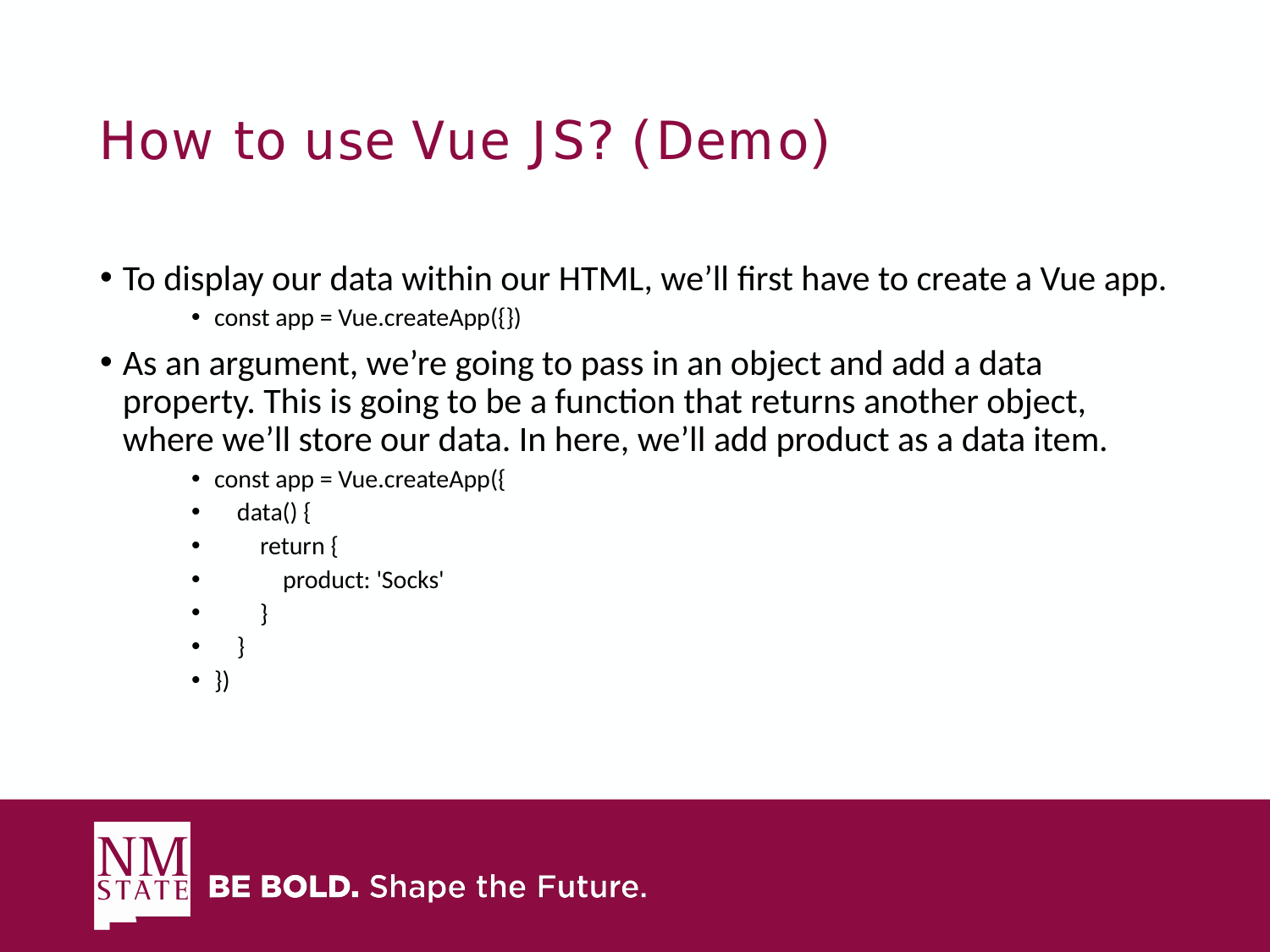

# How to use Vue JS? (Demo)
To display our data within our HTML, we’ll first have to create a Vue app.
const app = Vue.createApp({})
As an argument, we’re going to pass in an object and add a data property. This is going to be a function that returns another object, where we’ll store our data. In here, we’ll add product as a data item.
const app = Vue.createApp({
    data() {
        return {
            product: 'Socks'
        }
    }
})